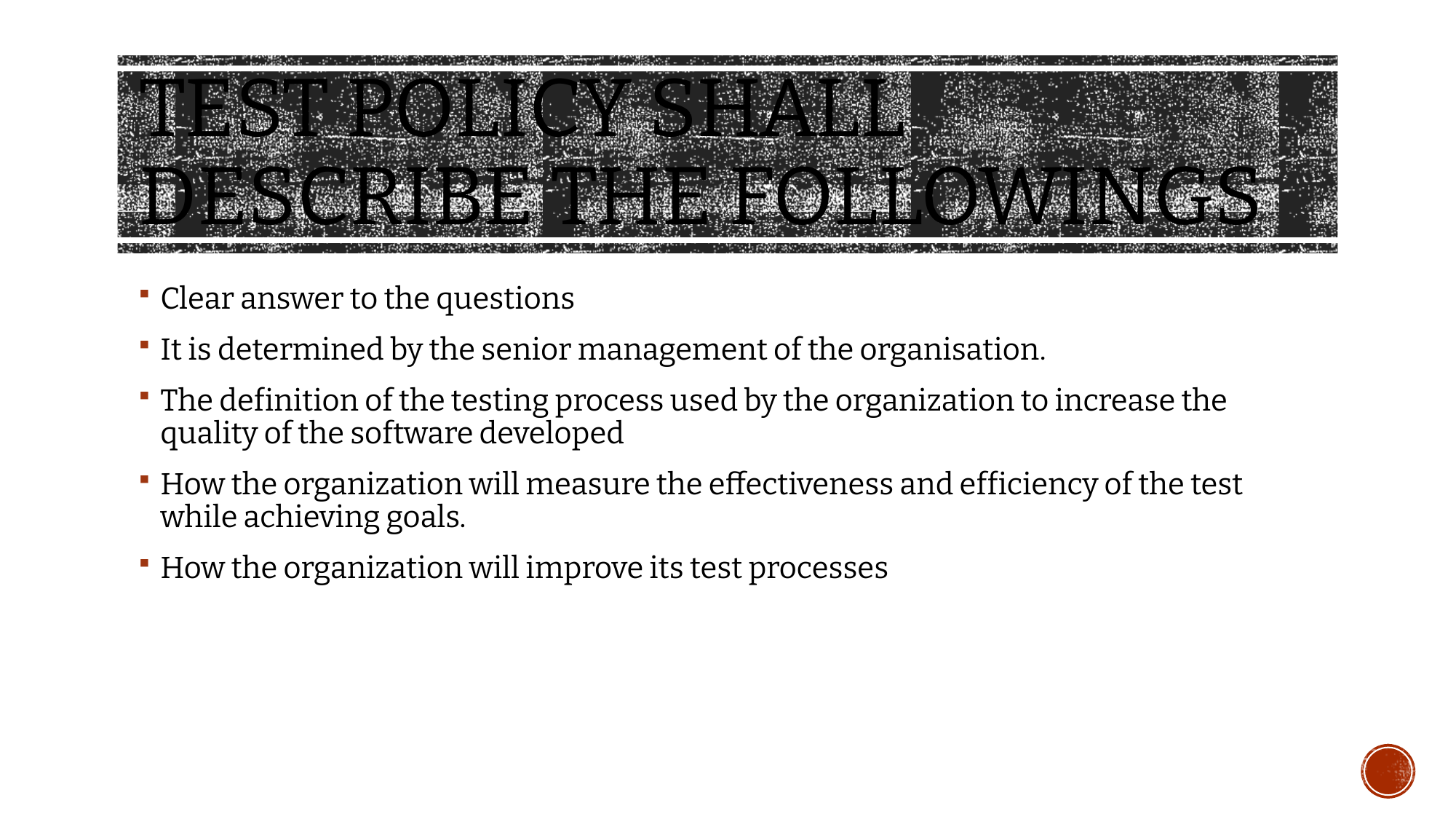

# Test Policy shall describe the followings

Clear answer to the questions
It is determined by the senior management of the organisation.
The definition of the testing process used by the organization to increase the quality of the software developed
How the organization will measure the effectiveness and efficiency of the test while achieving goals.
How the organization will improve its test processes

Eng. Ashraf Alsmadi
18